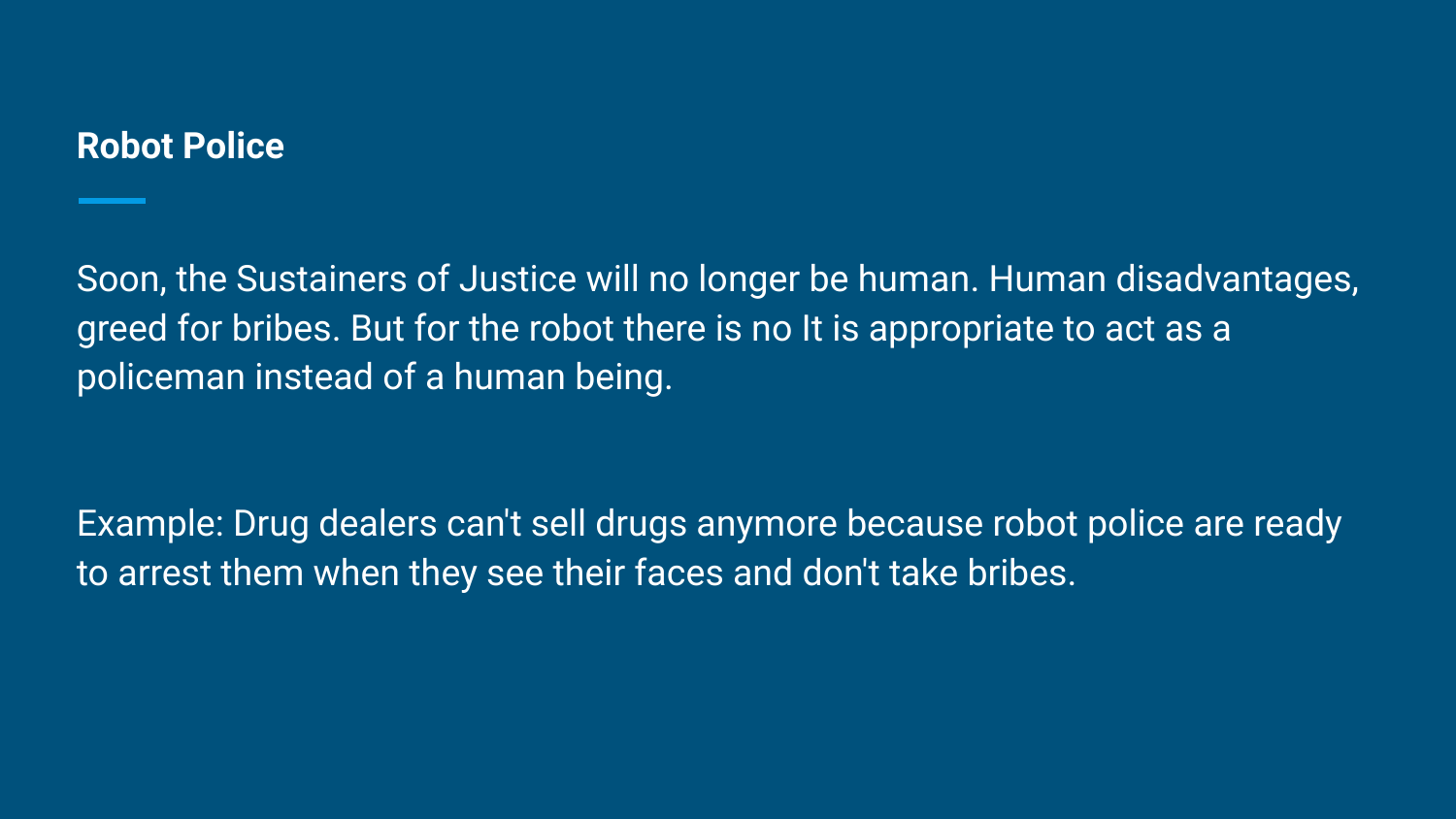

# Robot Police
Soon, the Sustainers of Justice will no longer be human. Human disadvantages, greed for bribes. But for the robot there is no It is appropriate to act as a policeman instead of a human being.

Example: Drug dealers can't sell drugs anymore because robot police are ready to arrest them when they see their faces and don't take bribes.